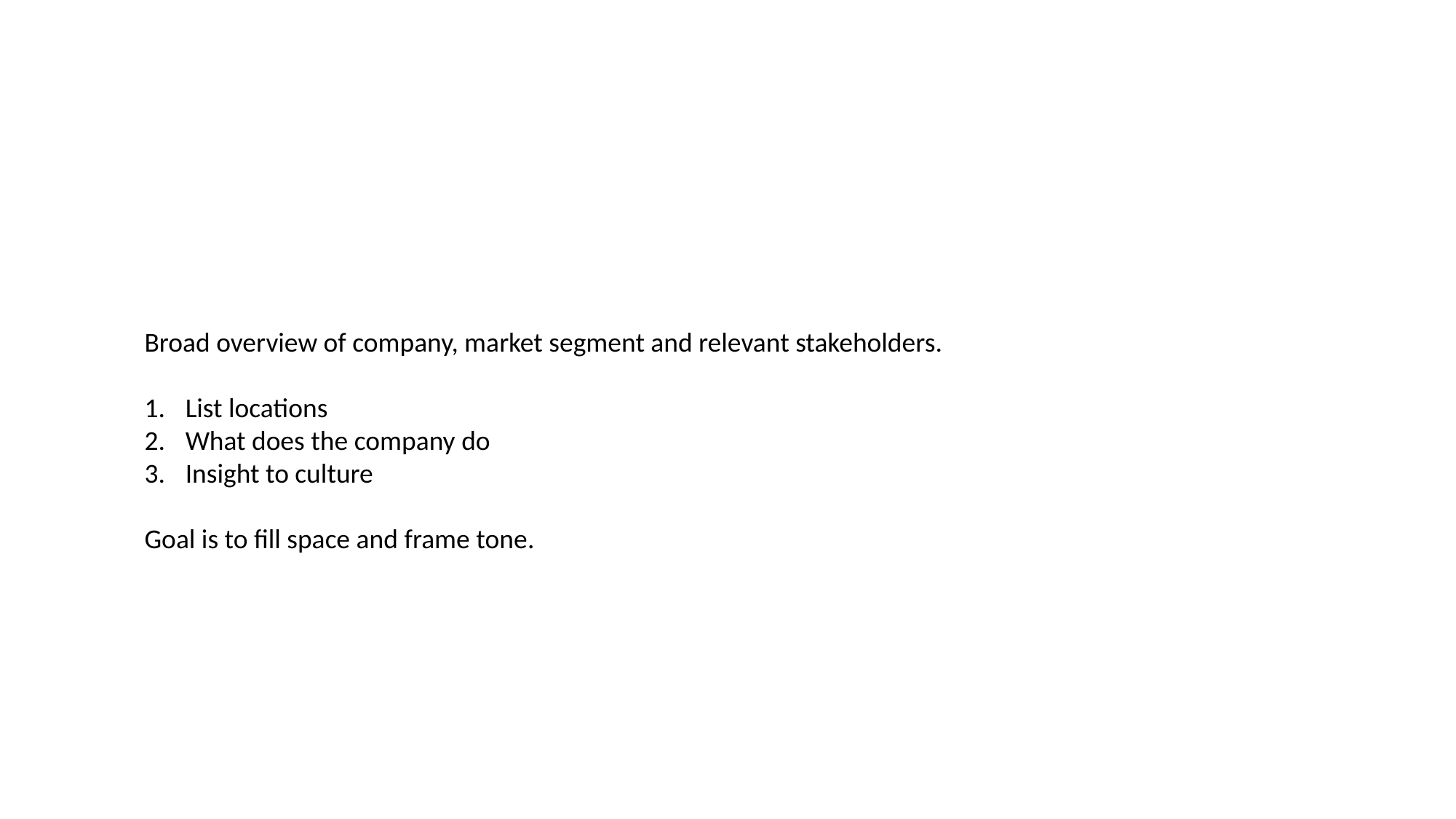

Broad overview of company, market segment and relevant stakeholders.

List locations
What does the company do
Insight to culture

Goal is to fill space and frame tone.